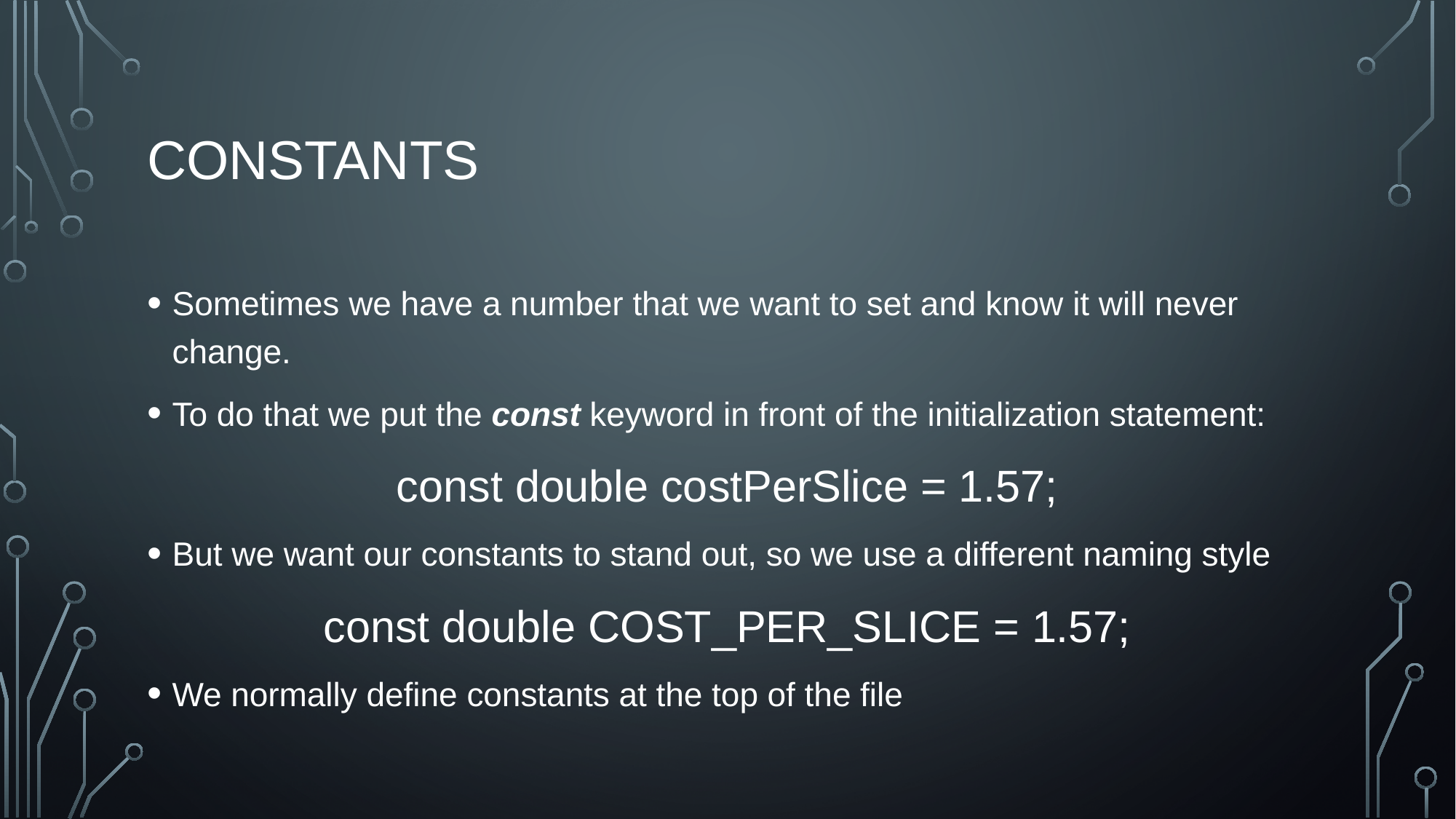

# Constants
Sometimes we have a number that we want to set and know it will never change.
To do that we put the const keyword in front of the initialization statement:
const double costPerSlice = 1.57;
But we want our constants to stand out, so we use a different naming style
const double COST_PER_SLICE = 1.57;
We normally define constants at the top of the file